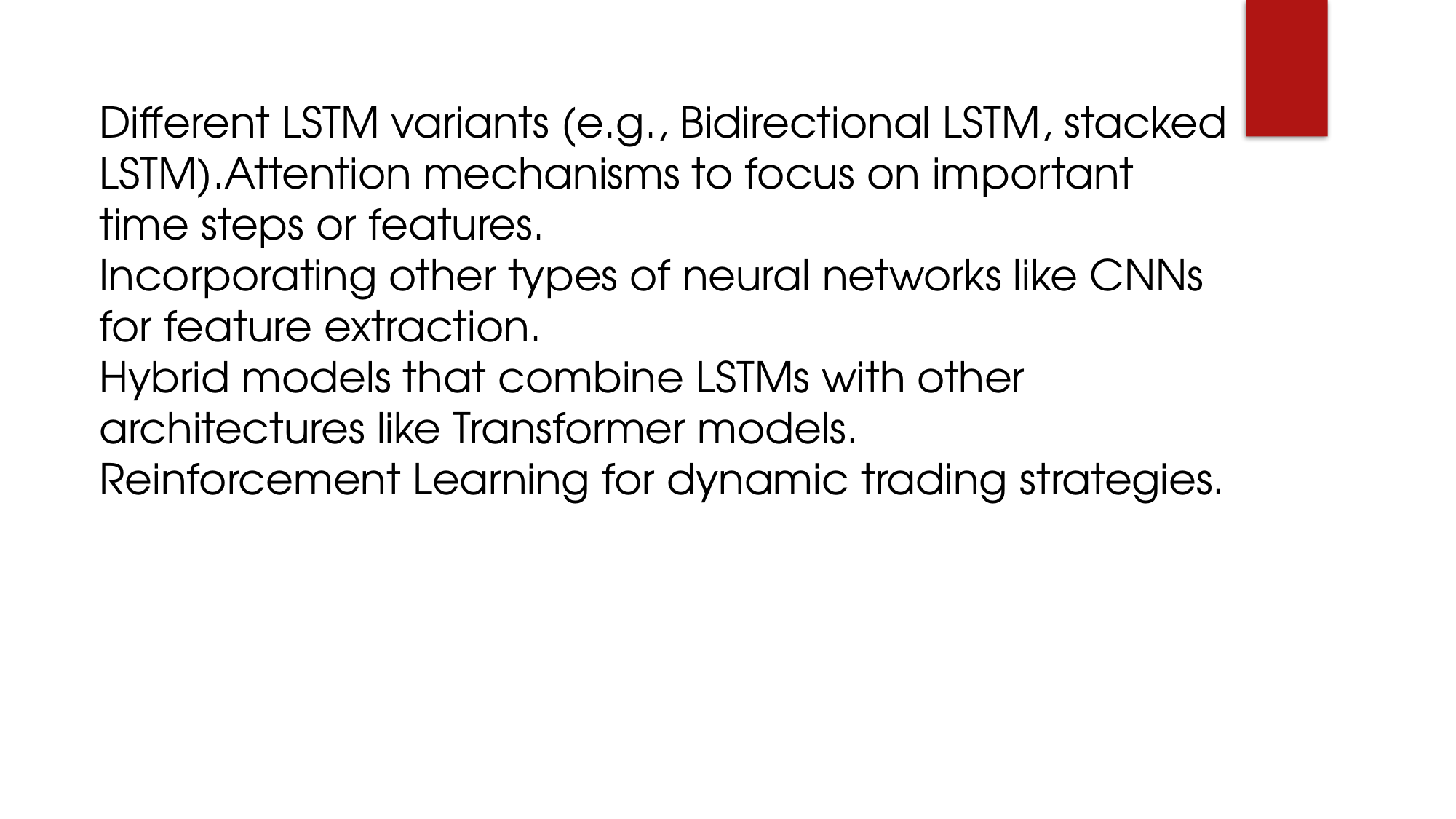

Different LSTM variants (e.g., Bidirectional LSTM, stacked LSTM).Attention mechanisms to focus on important time steps or features.
Incorporating other types of neural networks like CNNs for feature extraction.
Hybrid models that combine LSTMs with other architectures like Transformer models.
Reinforcement Learning for dynamic trading strategies.